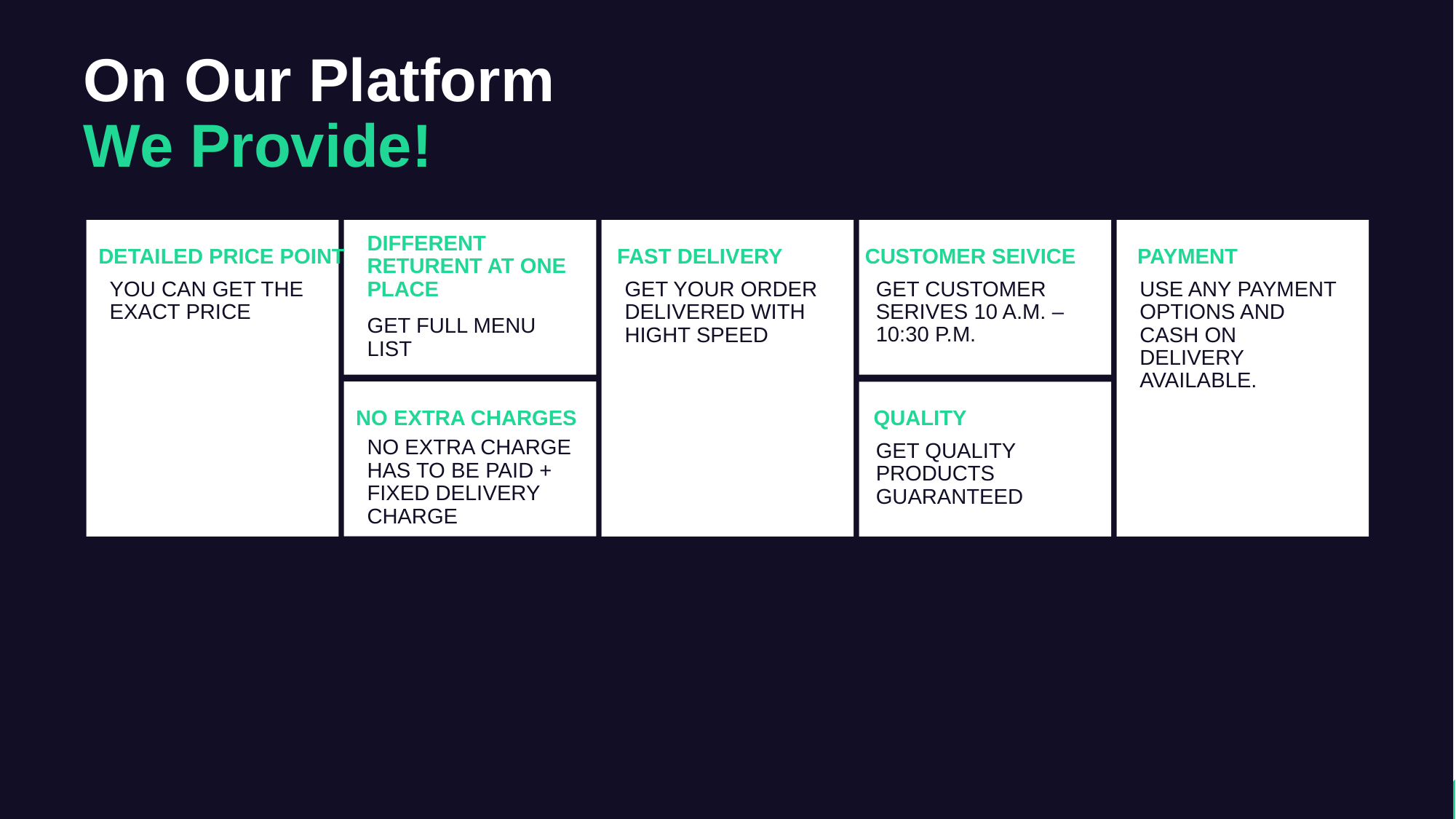

# On Our Platform We Provide!

DIFFERENT RETURENT AT ONE PLACE
CUSTOMER SEIVICE
DETAILED PRICE POINT
FAST DELIVERY
PAYMENT
GET CUSTOMER SERIVES 10 A.M. – 10:30 P.M.
YOU CAN GET THE EXACT PRICE
GET YOUR ORDER DELIVERED WITH HIGHT SPEED
USE ANY PAYMENT OPTIONS AND CASH ON DELIVERY AVAILABLE.
GET FULL MENU LIST

NO EXTRA CHARGES
QUALITY
NO EXTRA CHARGE HAS TO BE PAID + FIXED DELIVERY CHARGE
GET QUALITY PRODUCTS GUARANTEED
Insert Your Footer Here
5